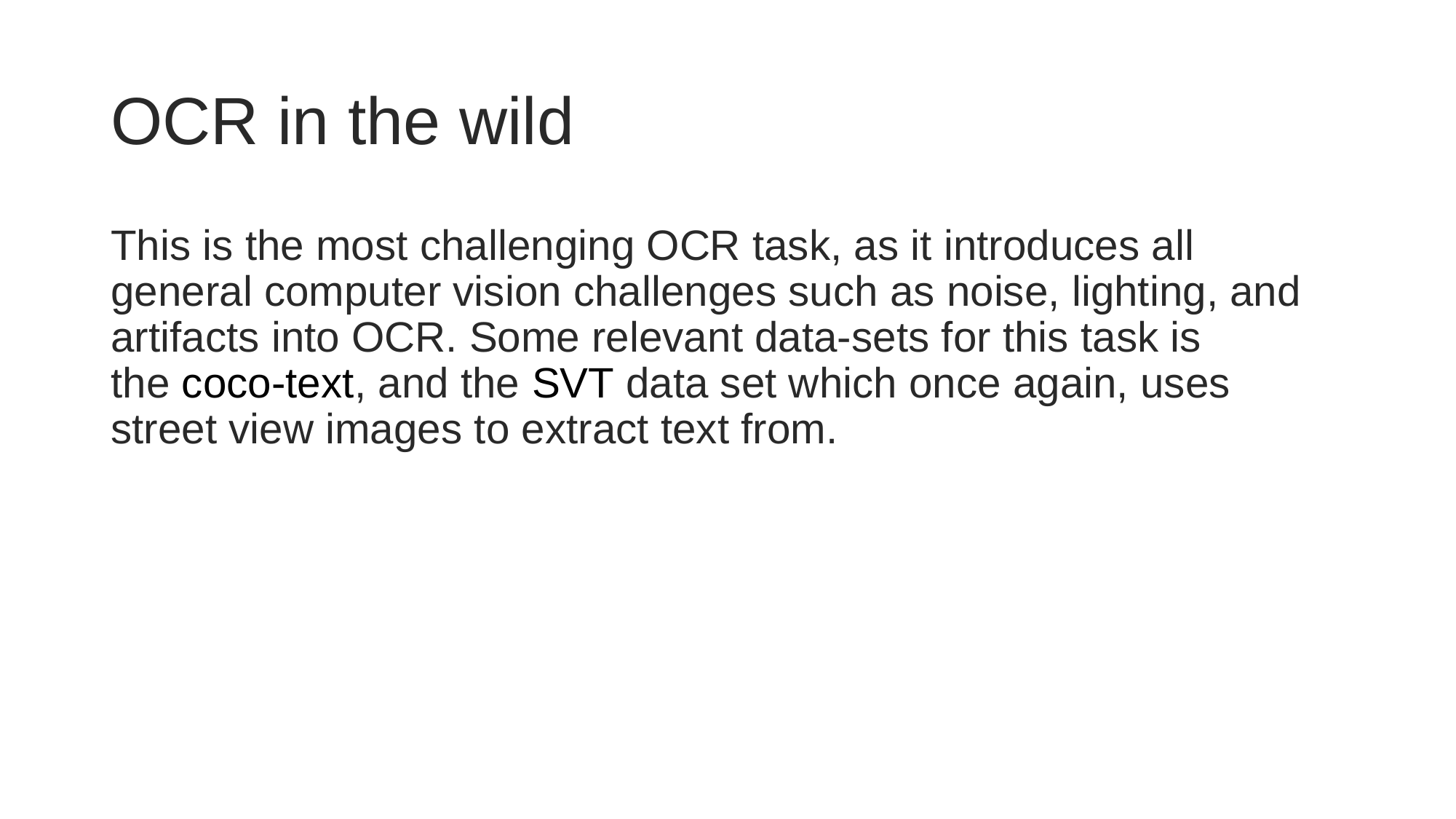

# OCR in the wild
This is the most challenging OCR task, as it introduces all general computer vision challenges such as noise, lighting, and artifacts into OCR. Some relevant data-sets for this task is the coco-text, and the SVT data set which once again, uses street view images to extract text from.